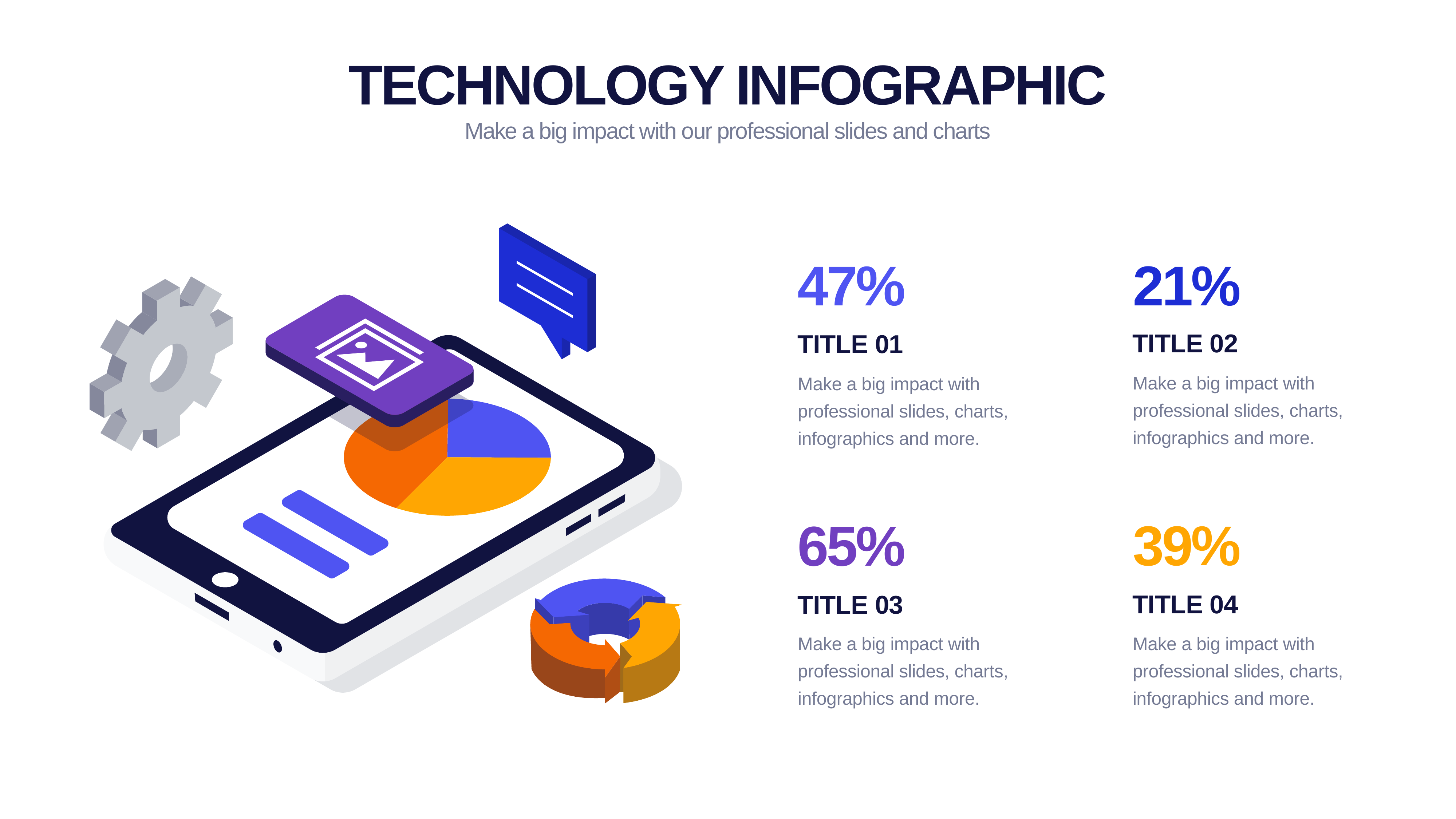

TECHNOLOGY INFOGRAPHIC
Make a big impact with our professional slides and charts

47%
21%
TITLE 02
TITLE 01
Make a big impact with professional slides, charts, infographics and more.
Make a big impact with professional slides, charts, infographics and more.
39%
65%
TITLE 04
TITLE 03
Make a big impact with professional slides, charts, infographics and more.
Make a big impact with professional slides, charts, infographics and more.